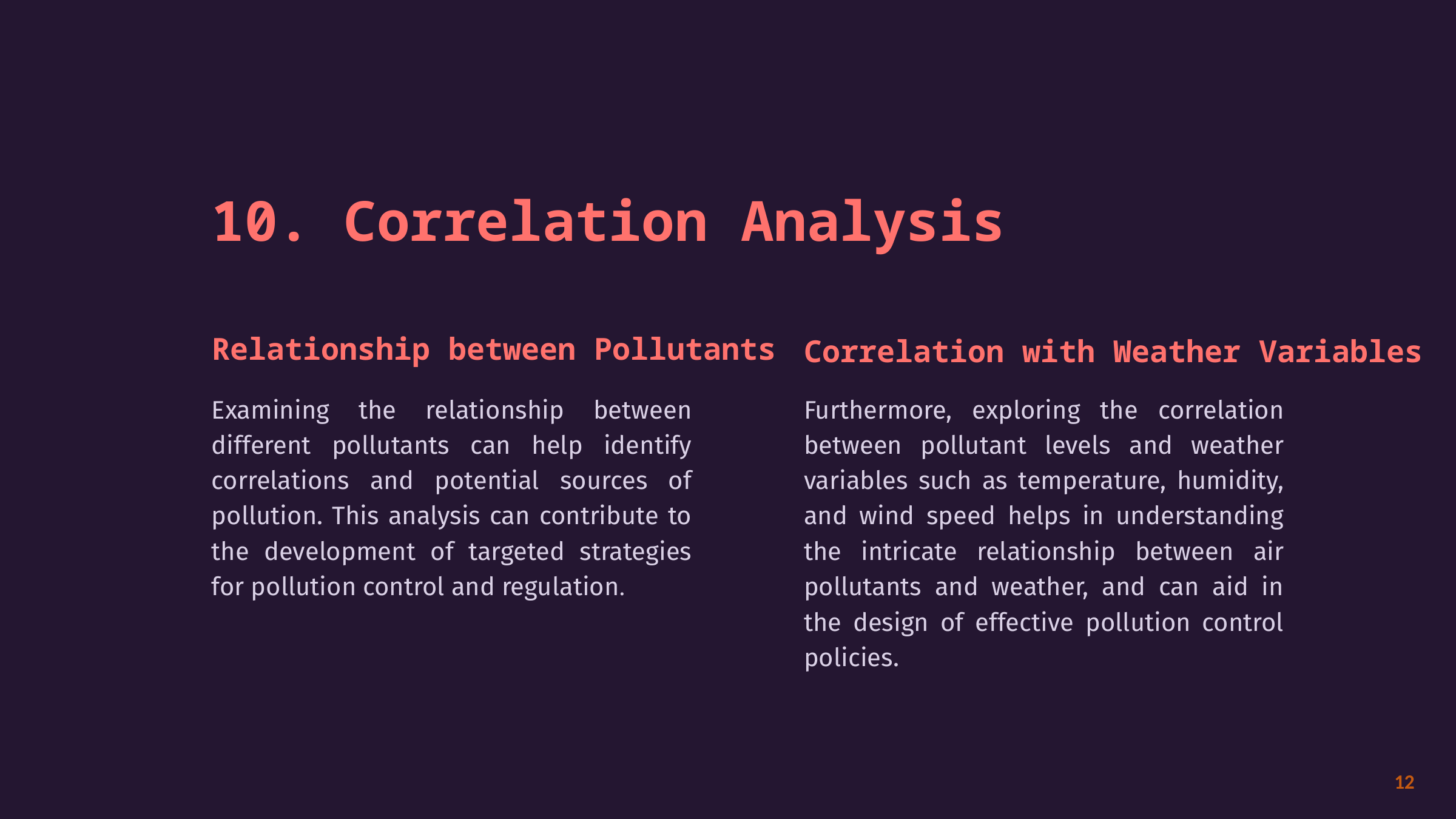

10. Correlation Analysis
Relationship between Pollutants
Correlation with Weather Variables
Examining the relationship between different pollutants can help identify correlations and potential sources of pollution. This analysis can contribute to the development of targeted strategies for pollution control and regulation.
Furthermore, exploring the correlation between pollutant levels and weather variables such as temperature, humidity, and wind speed helps in understanding the intricate relationship between air pollutants and weather, and can aid in the design of effective pollution control policies.
12